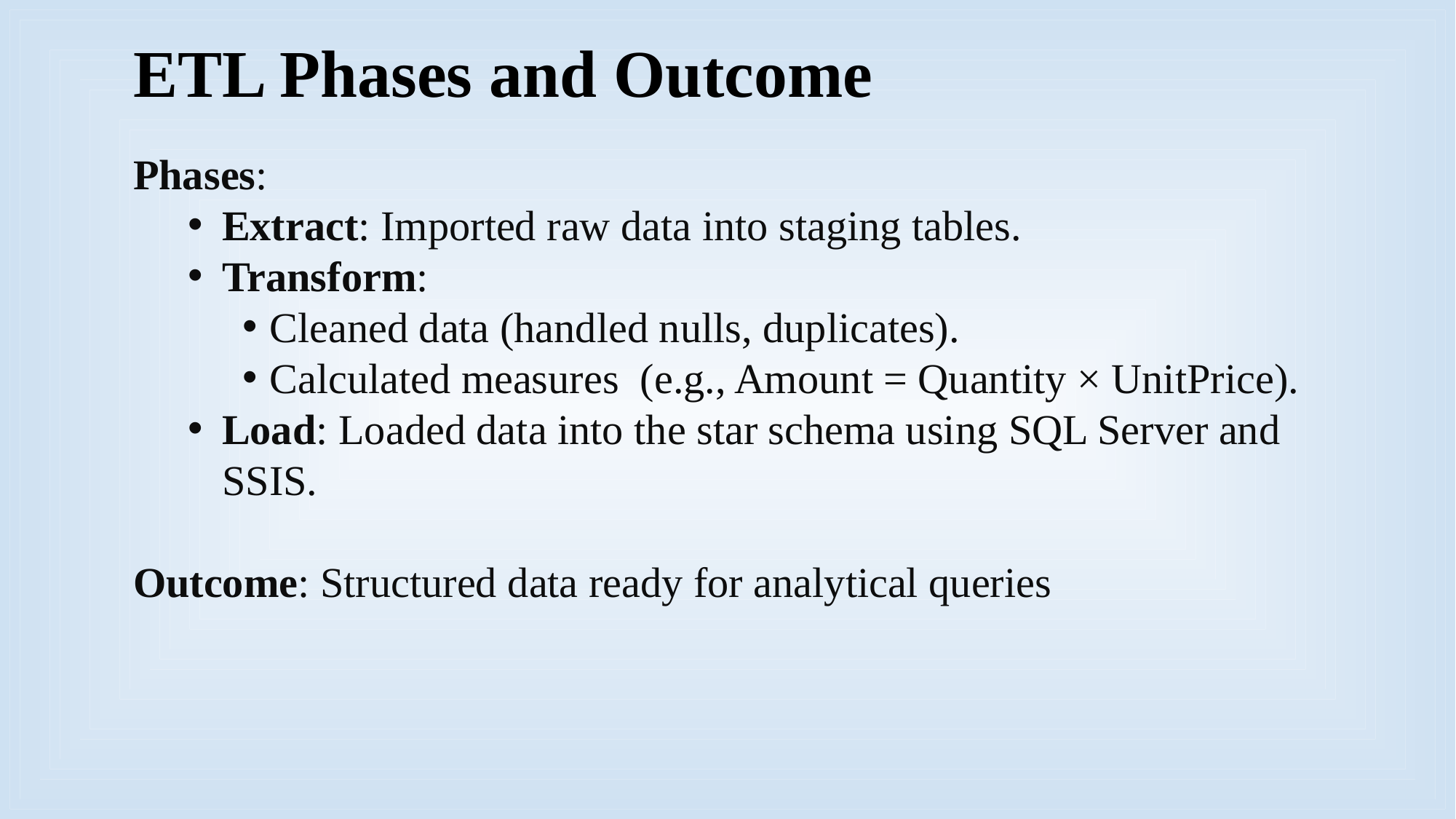

# ETL Phases and Outcome
Phases:
Extract: Imported raw data into staging tables.
Transform:
Cleaned data (handled nulls, duplicates).
Calculated measures  (e.g., Amount = Quantity × UnitPrice).
Load: Loaded data into the star schema using SQL Server and SSIS.

Outcome: Structured data ready for analytical queries